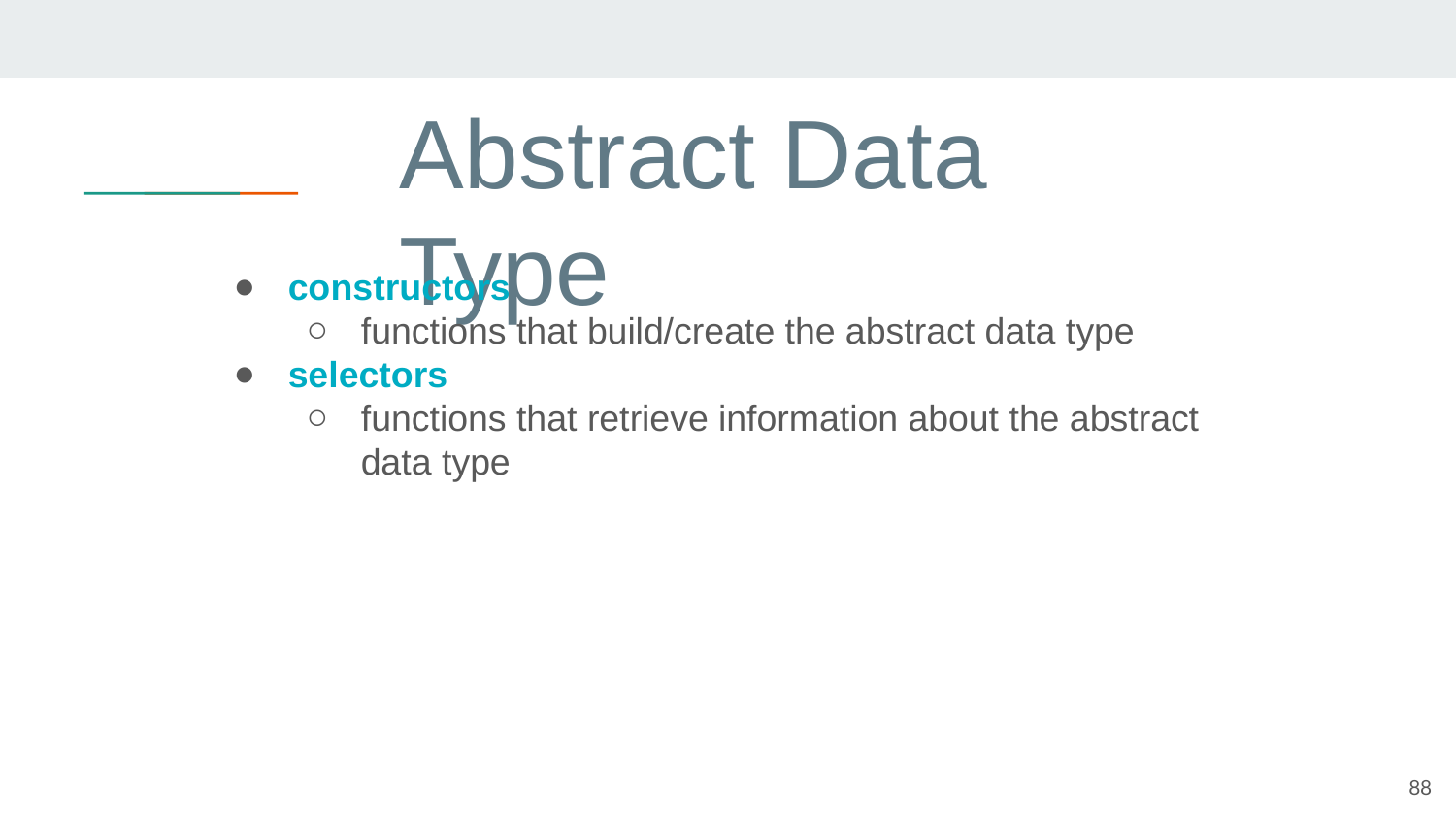

# Abstract Data Type

constructors
functions that build/create the abstract data type
selectors
functions that retrieve information about the abstract data type

88